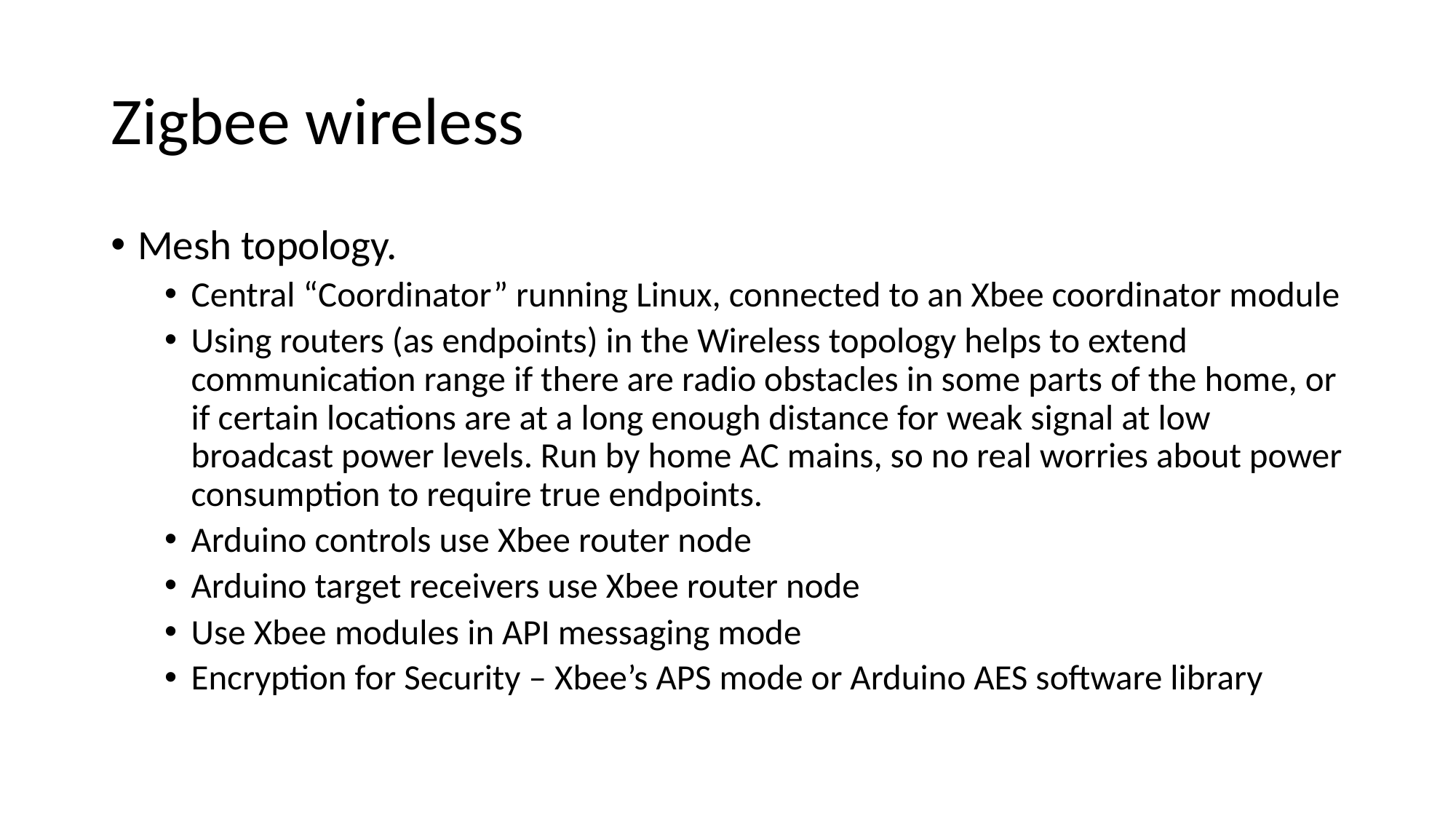

# Zigbee wireless
Mesh topology.
Central “Coordinator” running Linux, connected to an Xbee coordinator module
Using routers (as endpoints) in the Wireless topology helps to extend communication range if there are radio obstacles in some parts of the home, or if certain locations are at a long enough distance for weak signal at low broadcast power levels. Run by home AC mains, so no real worries about power consumption to require true endpoints.
Arduino controls use Xbee router node
Arduino target receivers use Xbee router node
Use Xbee modules in API messaging mode
Encryption for Security – Xbee’s APS mode or Arduino AES software library